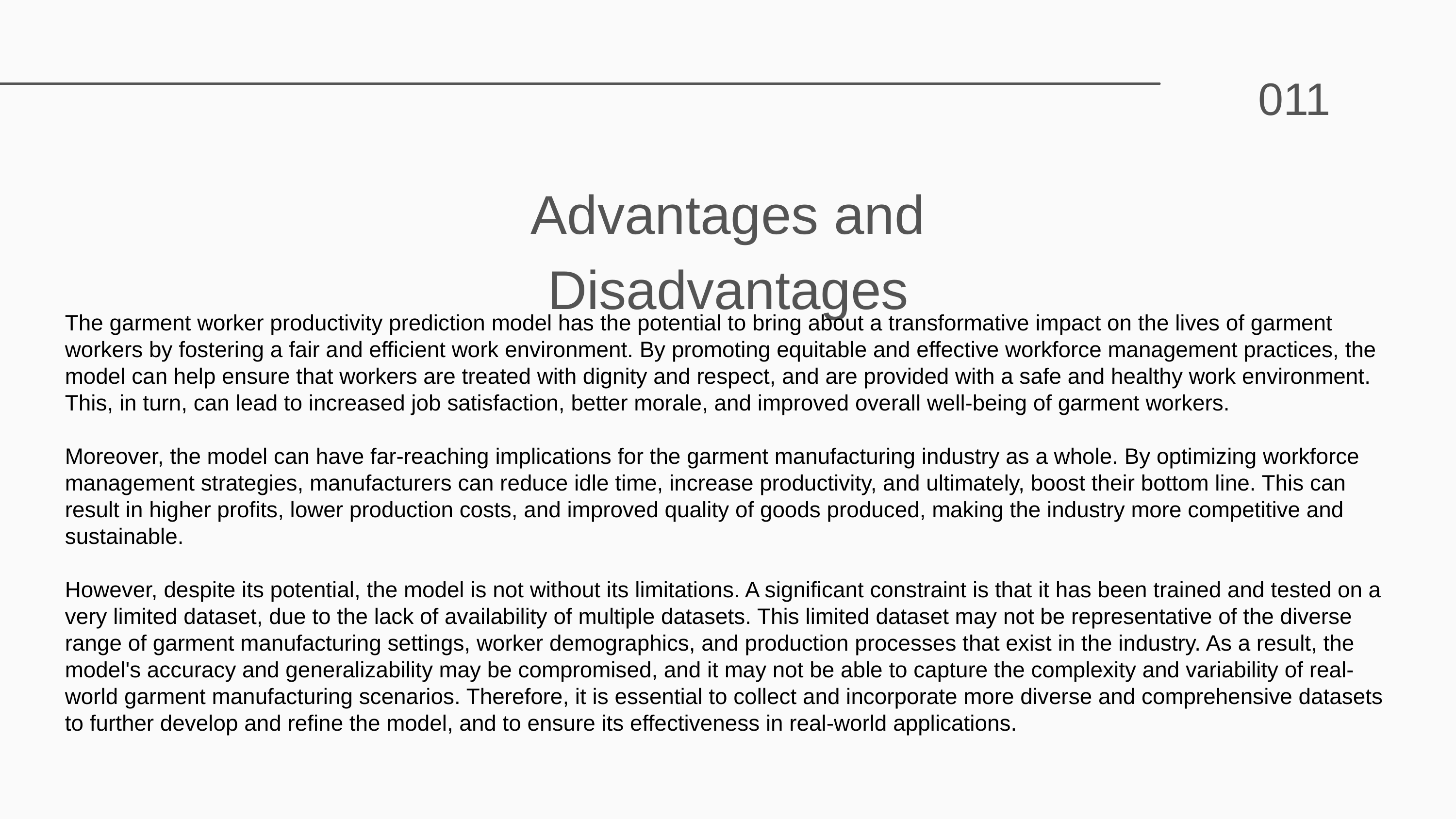

011
Advantages and Disadvantages
The garment worker productivity prediction model has the potential to bring about a transformative impact on the lives of garment workers by fostering a fair and efficient work environment. By promoting equitable and effective workforce management practices, the model can help ensure that workers are treated with dignity and respect, and are provided with a safe and healthy work environment. This, in turn, can lead to increased job satisfaction, better morale, and improved overall well-being of garment workers.

Moreover, the model can have far-reaching implications for the garment manufacturing industry as a whole. By optimizing workforce management strategies, manufacturers can reduce idle time, increase productivity, and ultimately, boost their bottom line. This can result in higher profits, lower production costs, and improved quality of goods produced, making the industry more competitive and sustainable.

However, despite its potential, the model is not without its limitations. A significant constraint is that it has been trained and tested on a very limited dataset, due to the lack of availability of multiple datasets. This limited dataset may not be representative of the diverse range of garment manufacturing settings, worker demographics, and production processes that exist in the industry. As a result, the model's accuracy and generalizability may be compromised, and it may not be able to capture the complexity and variability of real-world garment manufacturing scenarios. Therefore, it is essential to collect and incorporate more diverse and comprehensive datasets to further develop and refine the model, and to ensure its effectiveness in real-world applications.